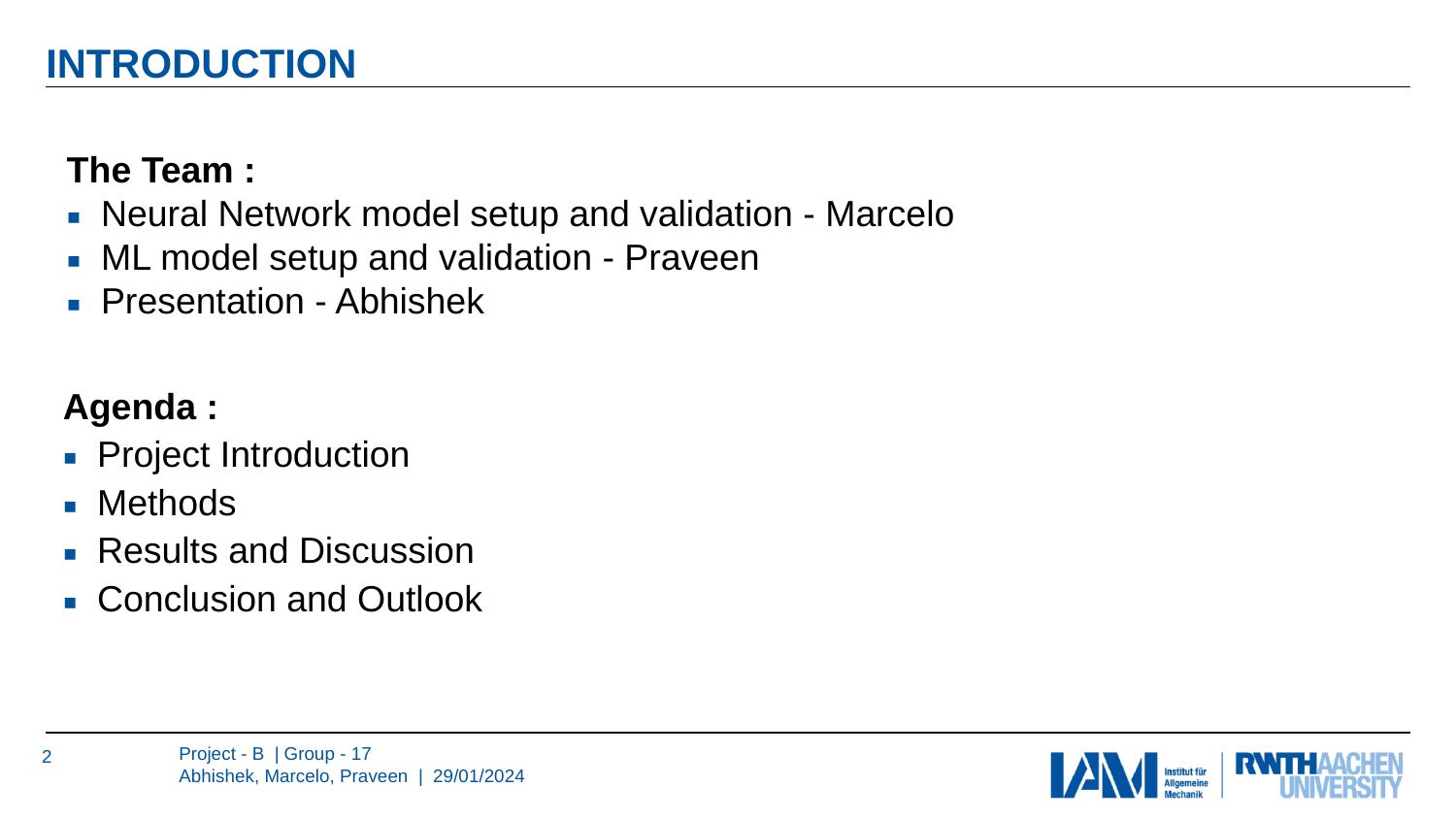

# INTRODUCTION
The Team :
Neural Network model setup and validation - Marcelo
ML model setup and validation - Praveen
Presentation - Abhishek

Agenda :
Project Introduction
Methods
Results and Discussion
Conclusion and Outlook